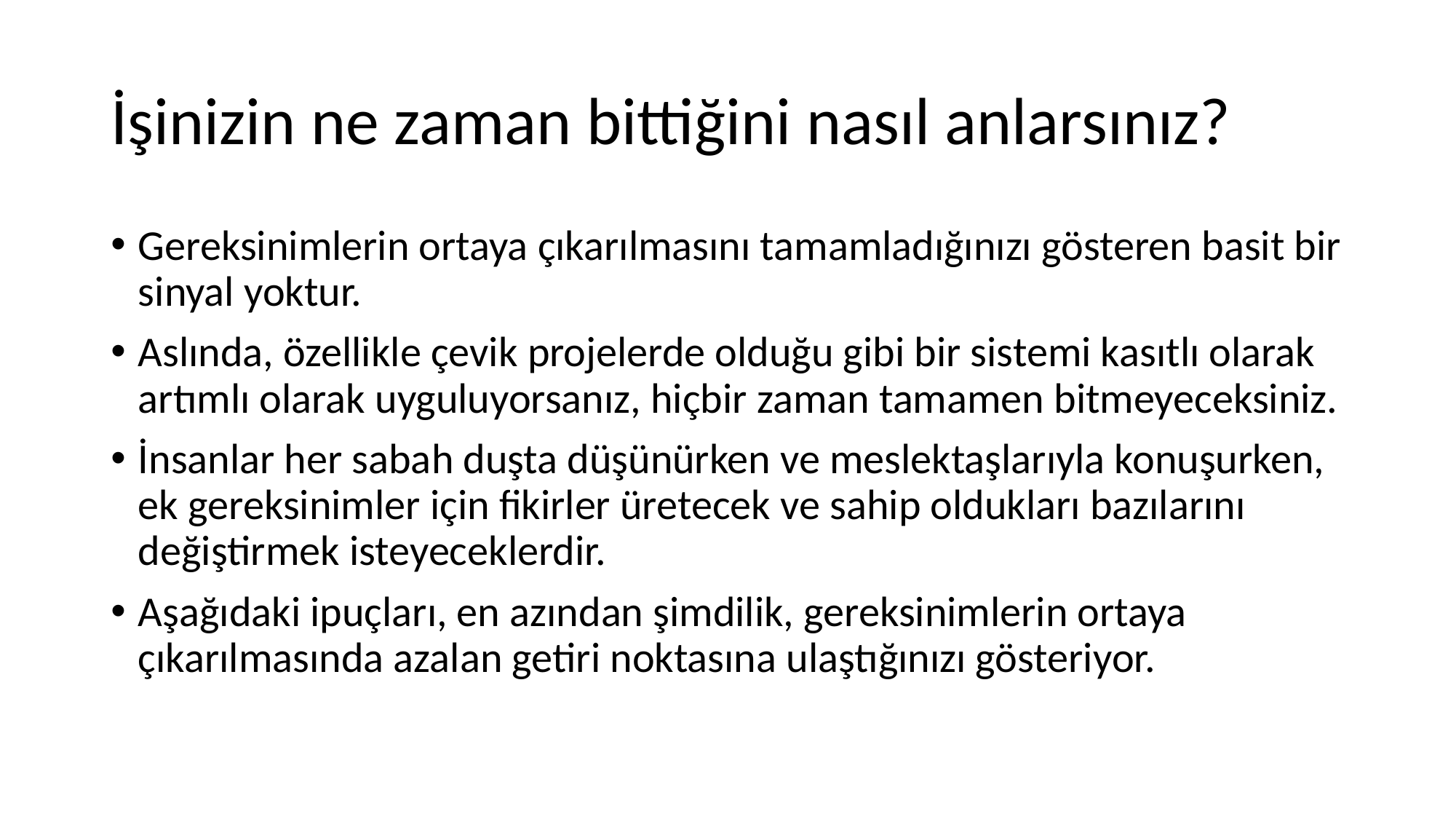

# İşinizin ne zaman bittiğini nasıl anlarsınız?
Gereksinimlerin ortaya çıkarılmasını tamamladığınızı gösteren basit bir sinyal yoktur.
Aslında, özellikle çevik projelerde olduğu gibi bir sistemi kasıtlı olarak artımlı olarak uyguluyorsanız, hiçbir zaman tamamen bitmeyeceksiniz.
İnsanlar her sabah duşta düşünürken ve meslektaşlarıyla konuşurken, ek gereksinimler için fikirler üretecek ve sahip oldukları bazılarını değiştirmek isteyeceklerdir.
Aşağıdaki ipuçları, en azından şimdilik, gereksinimlerin ortaya çıkarılmasında azalan getiri noktasına ulaştığınızı gösteriyor.